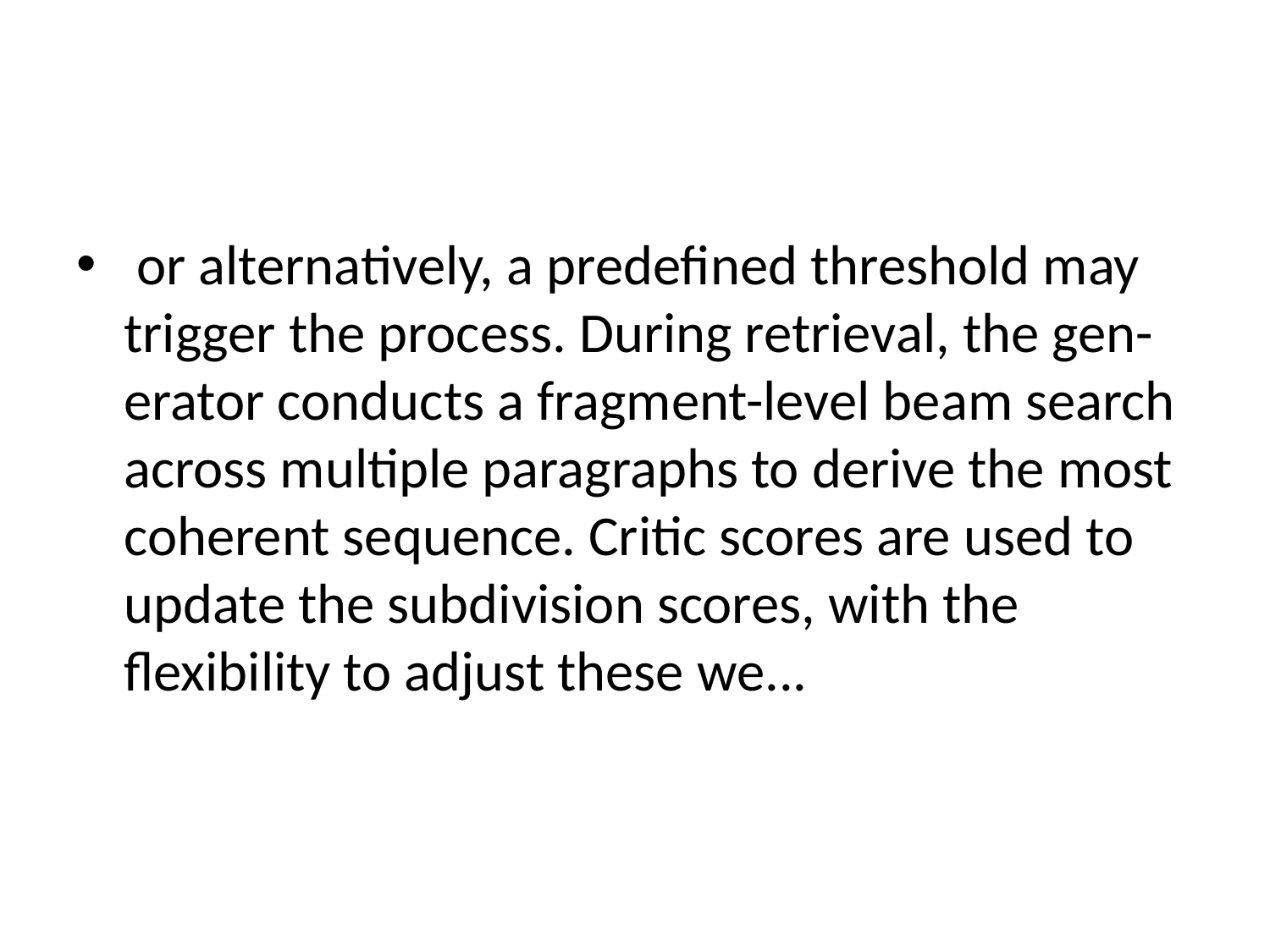

#
 or alternatively, a predefined threshold may trigger the process. During retrieval, the gen- erator conducts a fragment-level beam search across multiple paragraphs to derive the most coherent sequence. Critic scores are used to update the subdivision scores, with the flexibility to adjust these we...